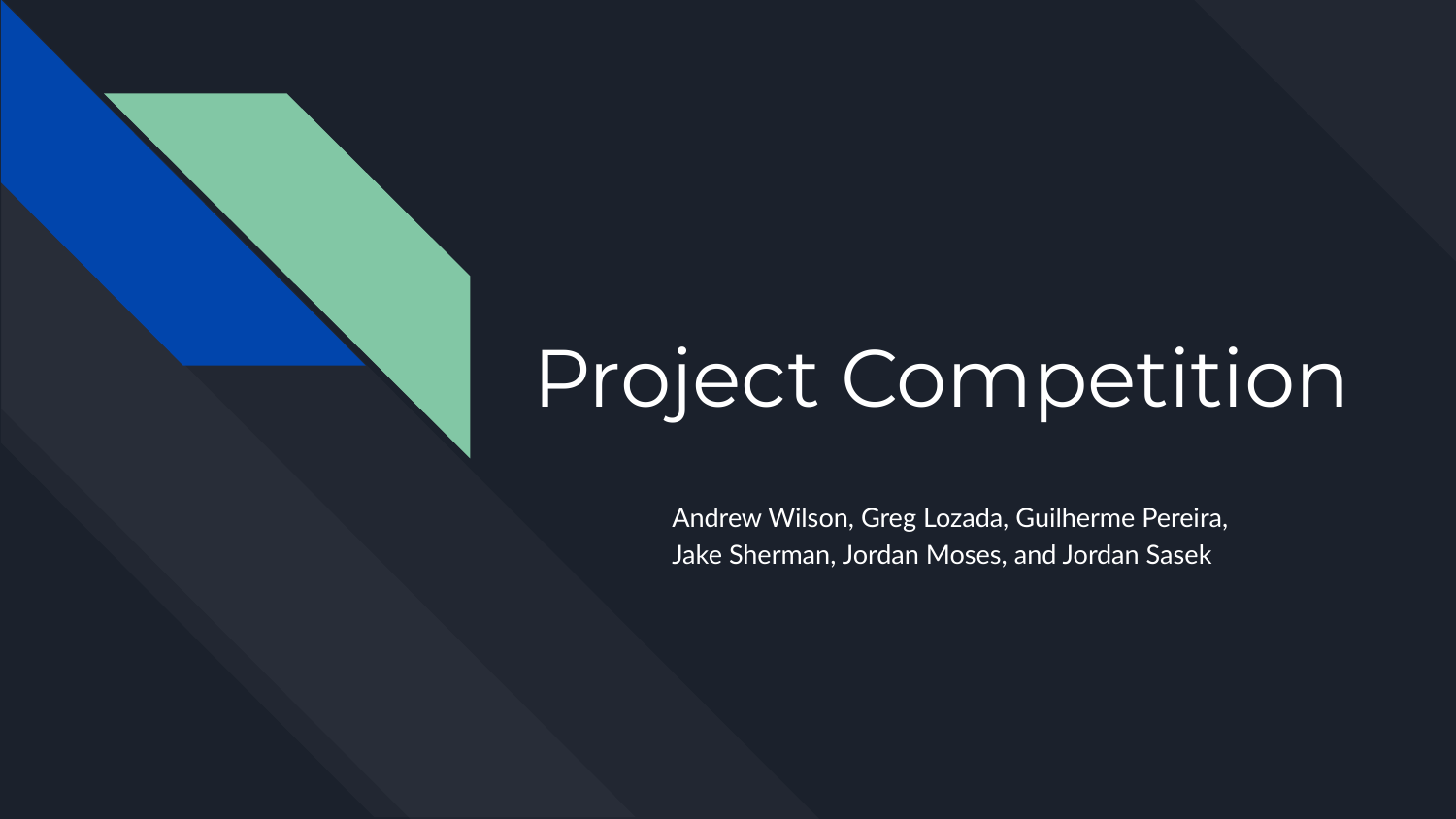

# Project Competition
Andrew Wilson, Greg Lozada, Guilherme Pereira,
Jake Sherman, Jordan Moses, and Jordan Sasek